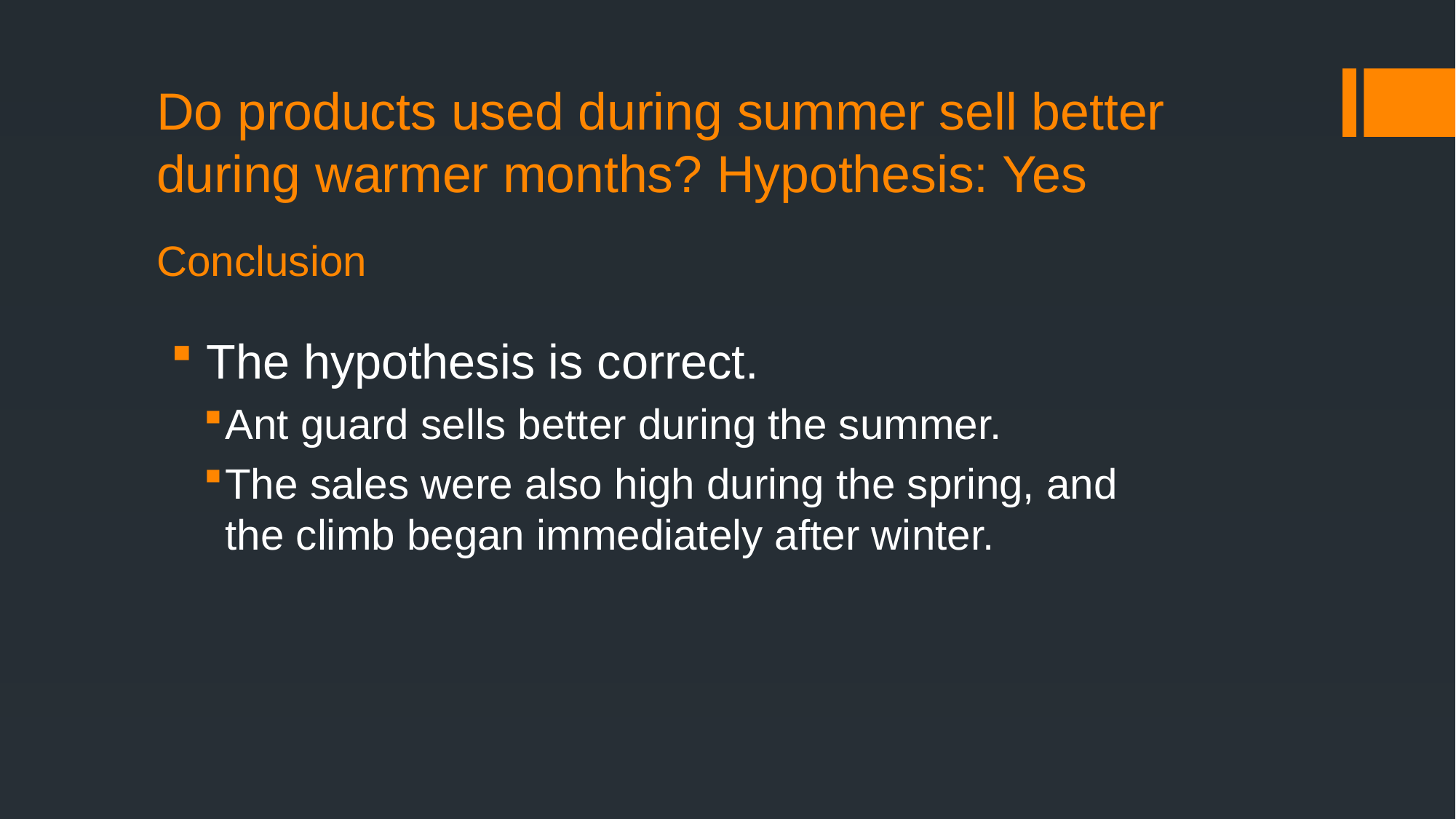

Do products used during summer sell better during warmer months? Hypothesis: Yes
Conclusion
 The hypothesis is correct.
Ant guard sells better during the summer.
The sales were also high during the spring, and the climb began immediately after winter.